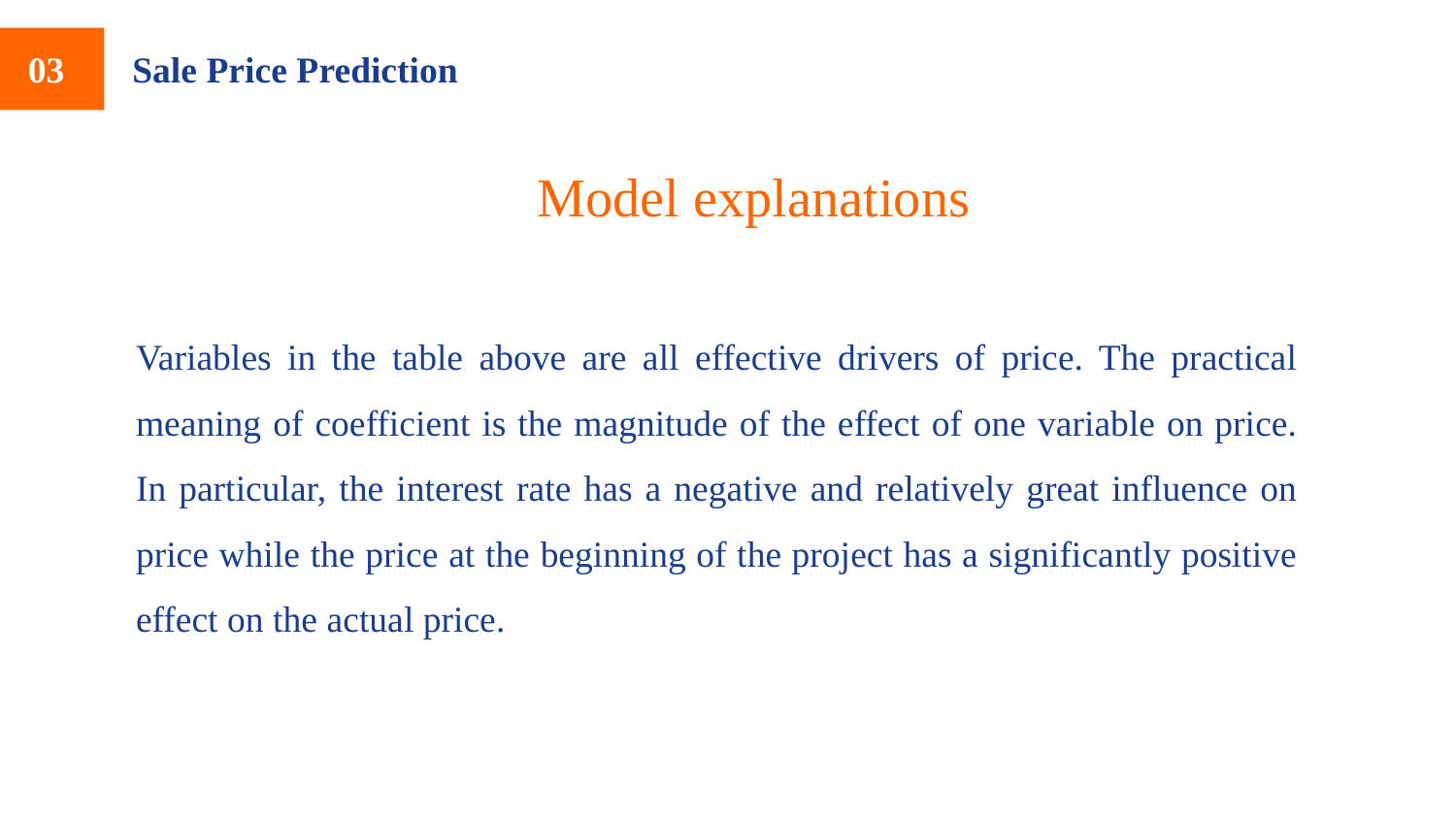

03
Sale Price Prediction
Model explanations
Variables in the table above are all effective drivers of price. The practical meaning of coefficient is the magnitude of the effect of one variable on price. In particular, the interest rate has a negative and relatively great influence on price while the price at the beginning of the project has a significantly positive effect on the actual price.